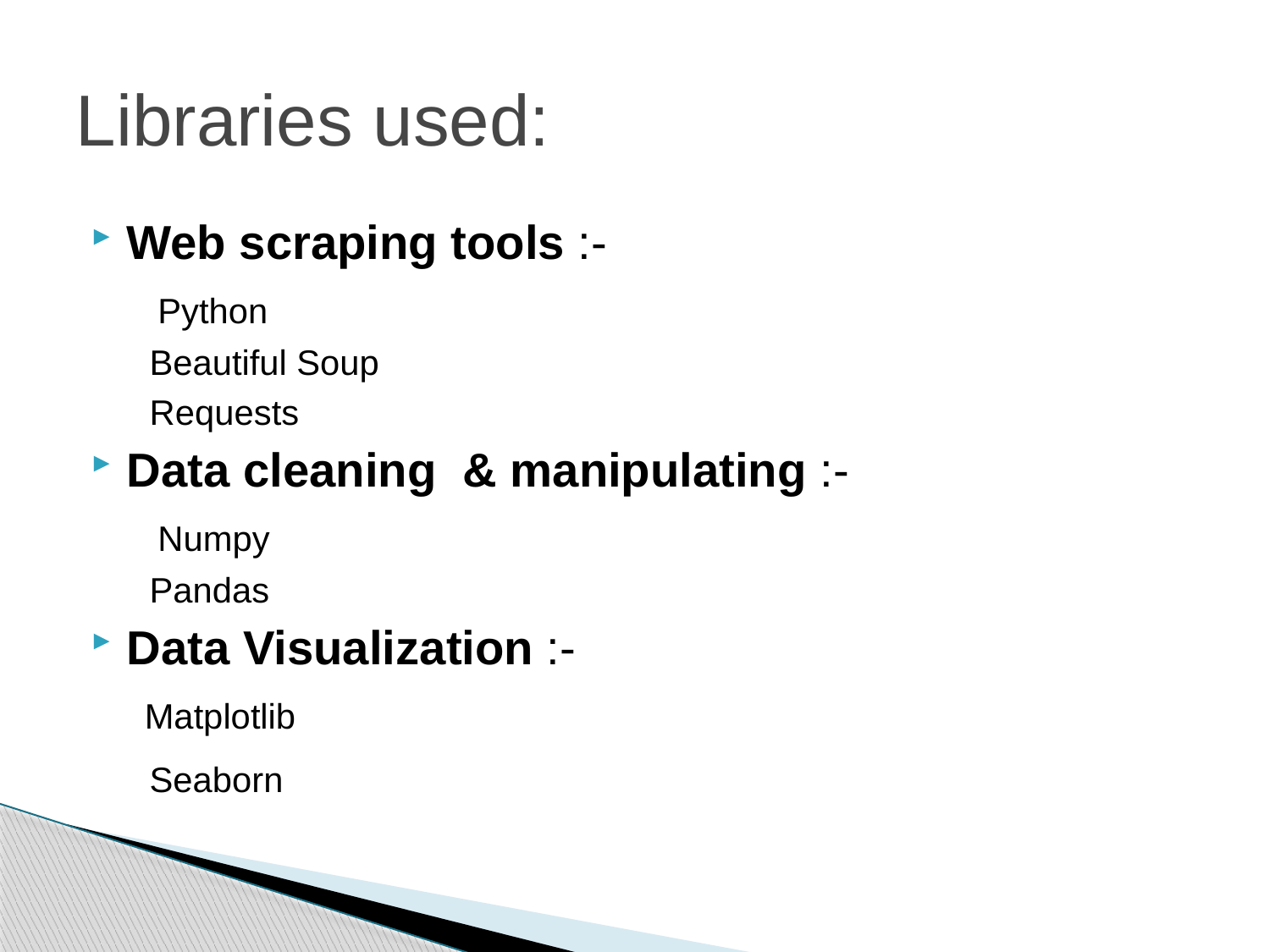

# Libraries used:​
Web scraping tools​ :-
     Python​
      Beautiful Soup​
      Requests​
Data cleaning  & manipulating​ :-
     Numpy​
      Pandas​
Data Visualization​ :-
    Matplotlib​
      Seaborn    ​